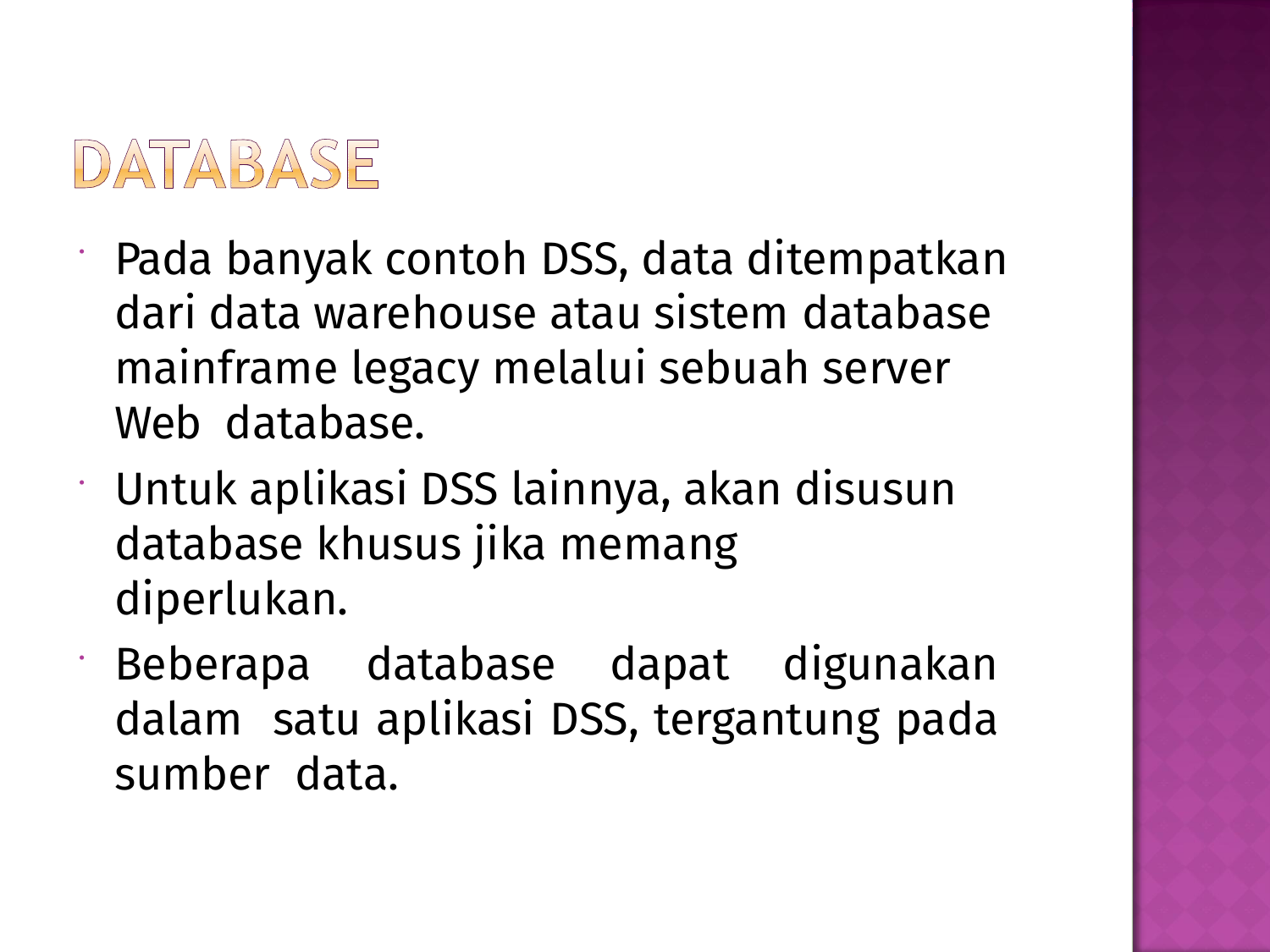

Pada banyak contoh DSS, data ditempatkan  dari data warehouse atau sistem database  mainframe legacy melalui sebuah server Web  database.
Untuk aplikasi DSS lainnya, akan disusun  database khusus jika memang diperlukan.
Beberapa database dapat digunakan dalam  satu aplikasi DSS, tergantung pada sumber  data.